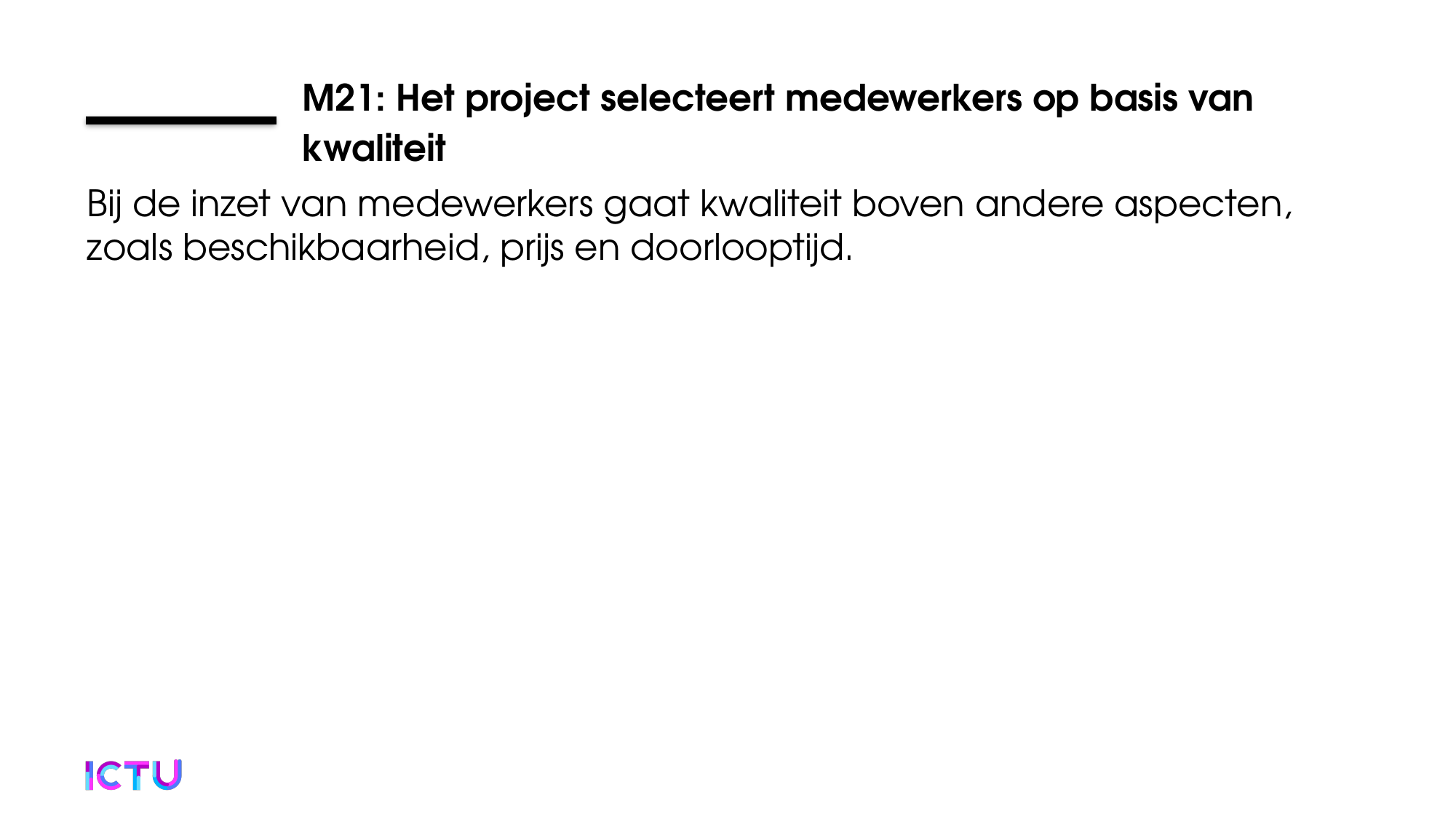

# M21: Het project selecteert medewerkers op basis van kwaliteit
Bij de inzet van medewerkers gaat kwaliteit boven andere aspecten, zoals beschikbaarheid, prijs en doorlooptijd.